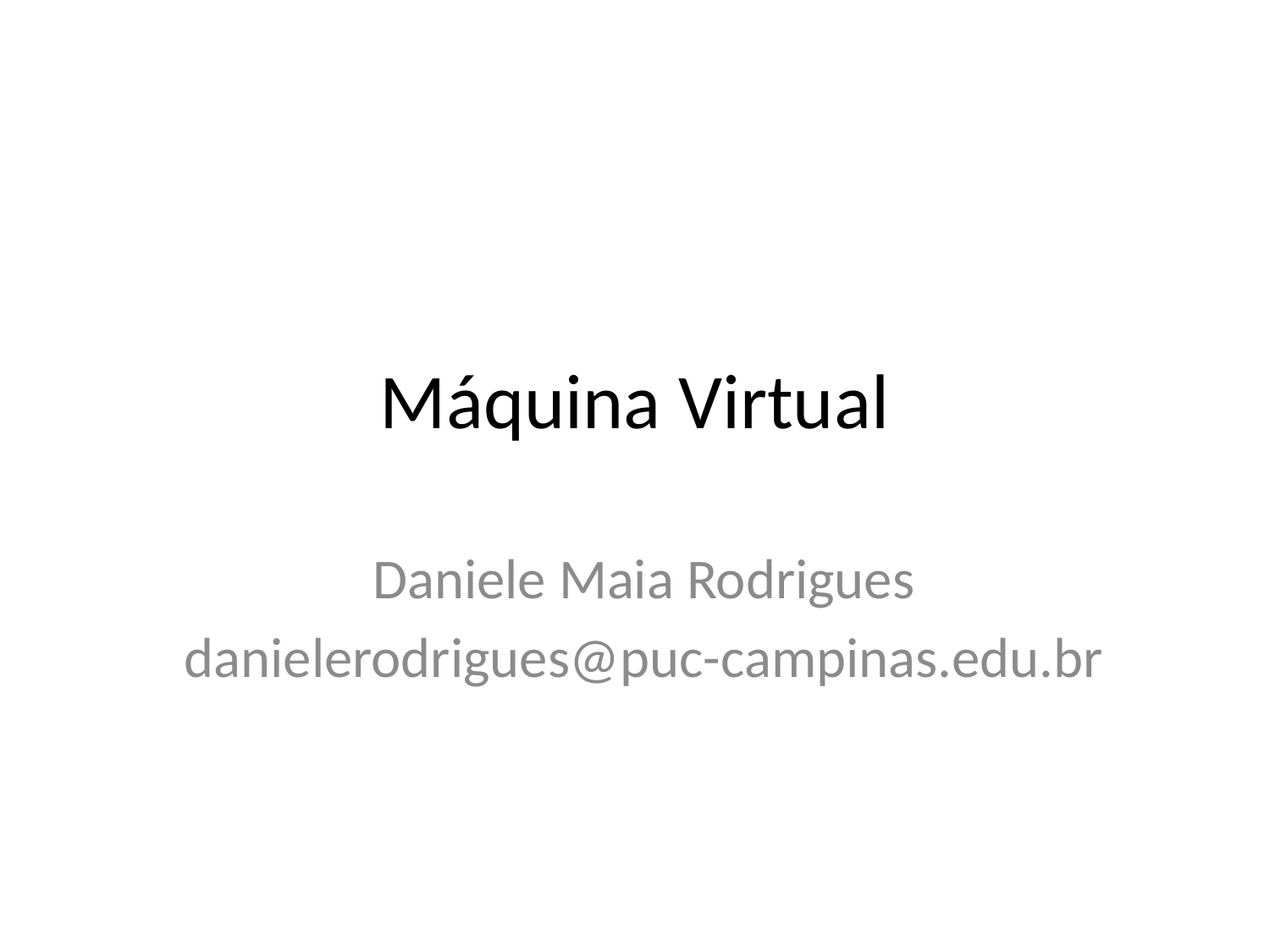

# Máquina Virtual
Daniele Maia Rodrigues
danielerodrigues@puc-campinas.edu.br